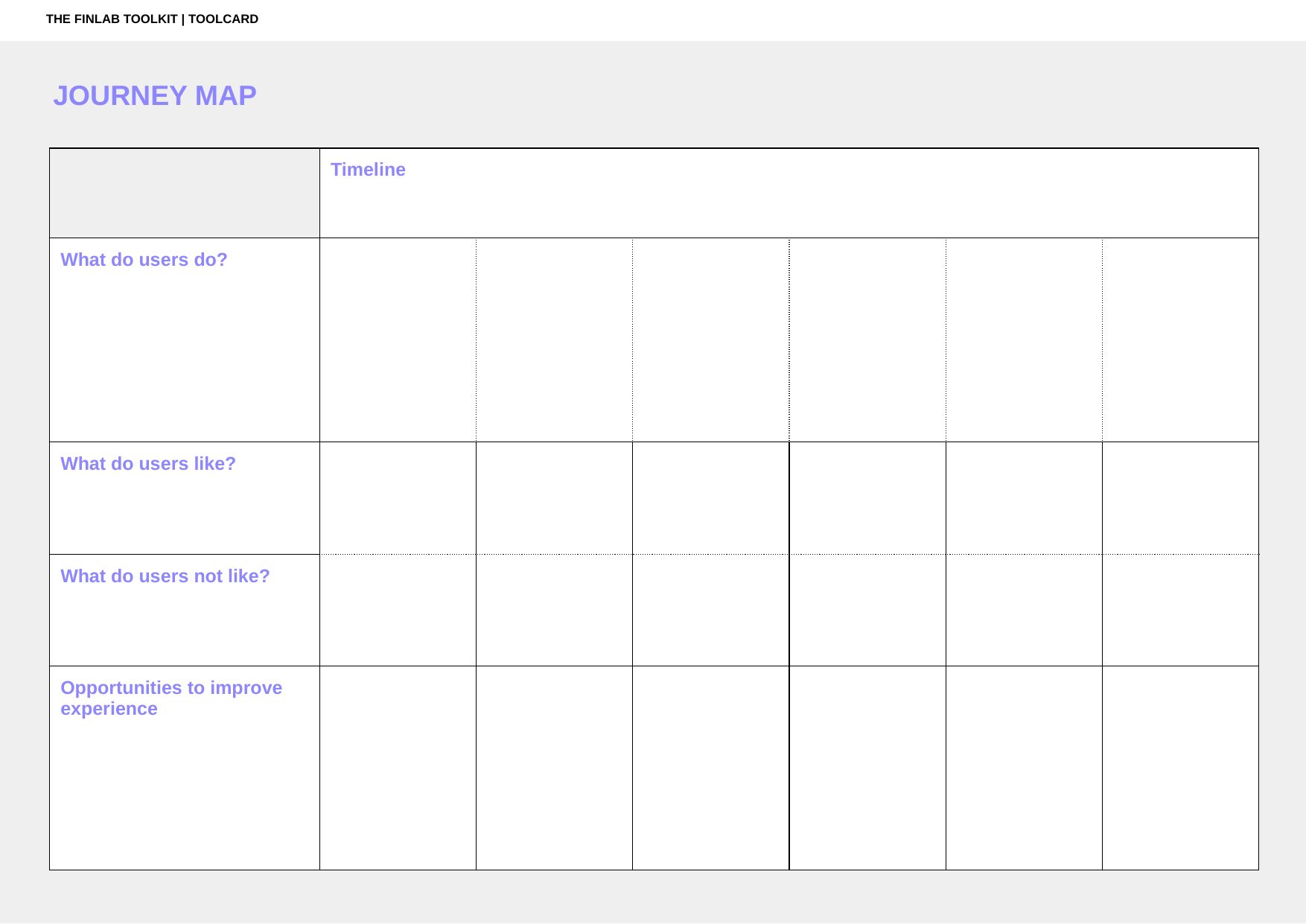

THE FINLAB TOOLKIT | TOOLCARD

JOURNEY MAP
|  | Timeline |  |  |  |  |  |
| --- | --- | --- | --- | --- | --- | --- |
| What do users do? |  |  |  |  |  |  |
| What do users like? |  |  |  |  |  |  |
| What do users not like? |  |  |  |  |  |  |
| Opportunities to improve experience |  |  |  |  |  |  |